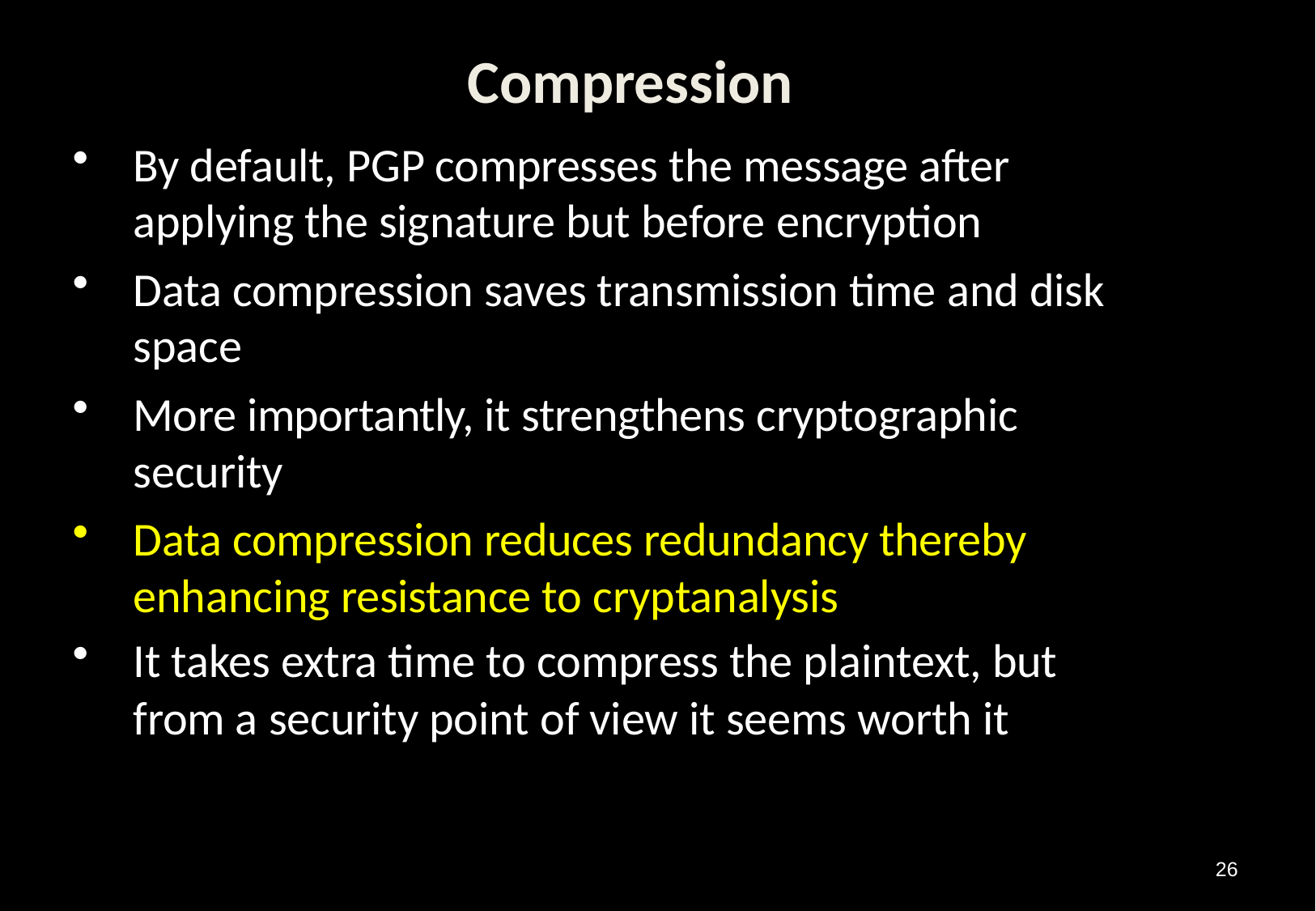

# Compression
By default, PGP compresses the message after  applying the signature but before encryption
Data compression saves transmission time and disk space
More importantly, it strengthens cryptographic  security
Data compression reduces redundancy thereby  enhancing resistance to cryptanalysis
It takes extra time to compress the plaintext, but  from a security point of view it seems worth it
26